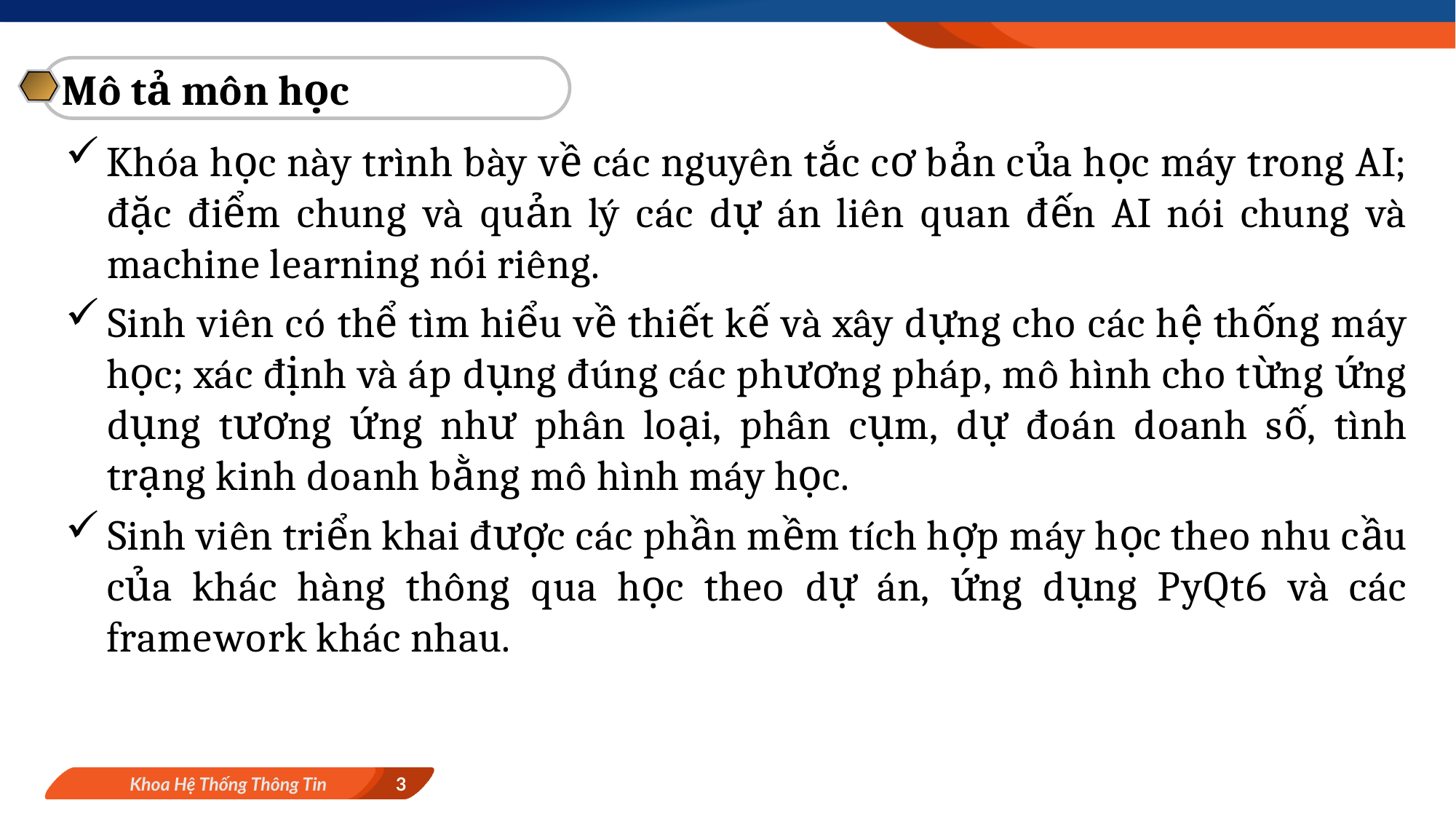

Mô tả môn học

Khóa học này trình bày về các nguyên tắc cơ bản của học máy trong AI; đặc điểm chung và quản lý các dự án liên quan đến AI nói chung và machine learning nói riêng.
Sinh viên có thể tìm hiểu về thiết kế và xây dựng cho các hệ thống máy học; xác định và áp dụng đúng các phương pháp, mô hình cho từng ứng dụng tương ứng như phân loại, phân cụm, dự đoán doanh số, tình trạng kinh doanh bằng mô hình máy học.
Sinh viên triển khai được các phần mềm tích hợp máy học theo nhu cầu của khác hàng thông qua học theo dự án, ứng dụng PyQt6 và các framework khác nhau.
3
Khoa Hệ Thống Thông Tin